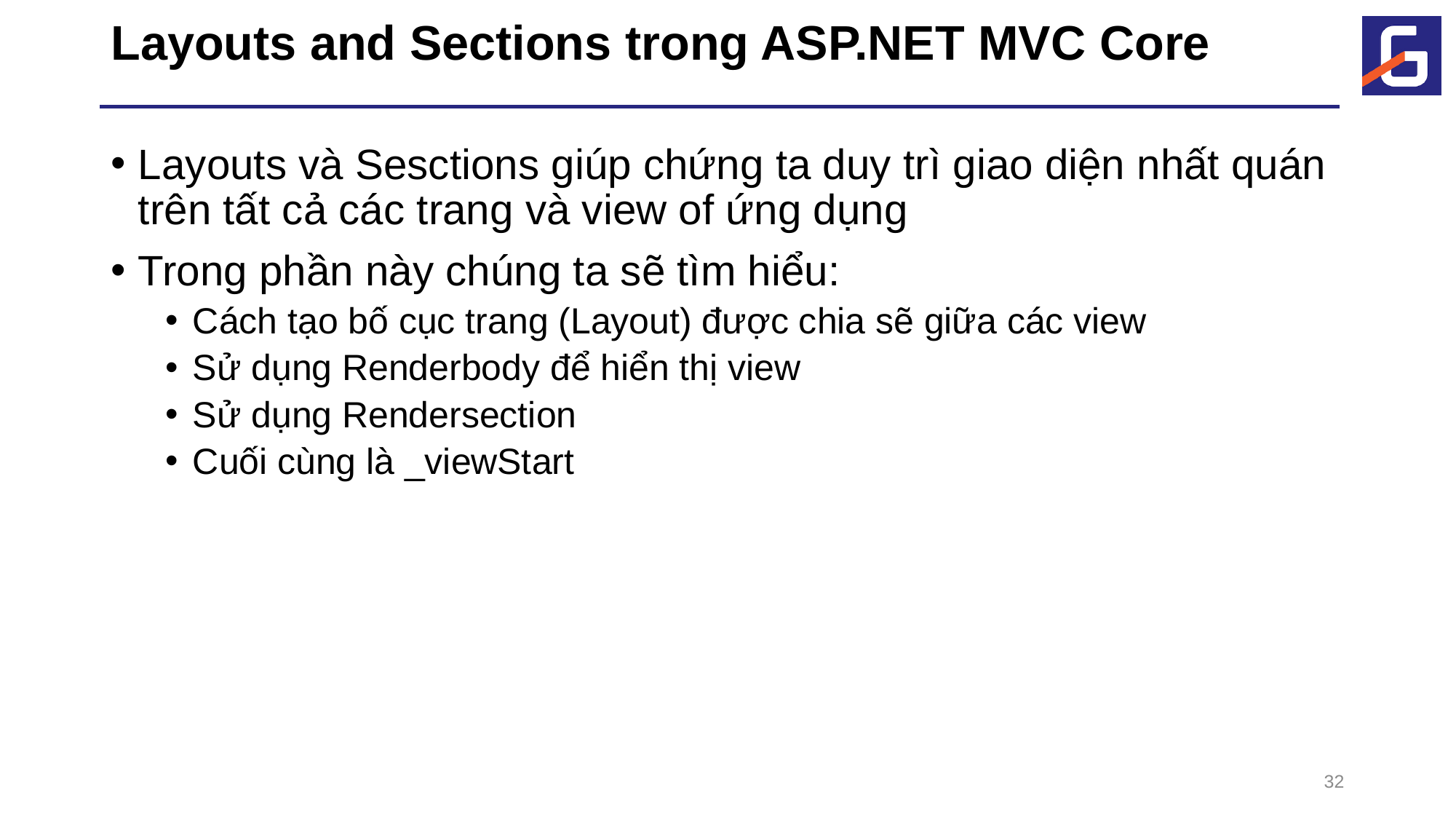

# Layouts and Sections trong ASP.NET MVC Core
Layouts và Sesctions giúp chứng ta duy trì giao diện nhất quán trên tất cả các trang và view of ứng dụng
Trong phần này chúng ta sẽ tìm hiểu:
Cách tạo bố cục trang (Layout) được chia sẽ giữa các view
Sử dụng Renderbody để hiển thị view
Sử dụng Rendersection
Cuối cùng là _viewStart

32